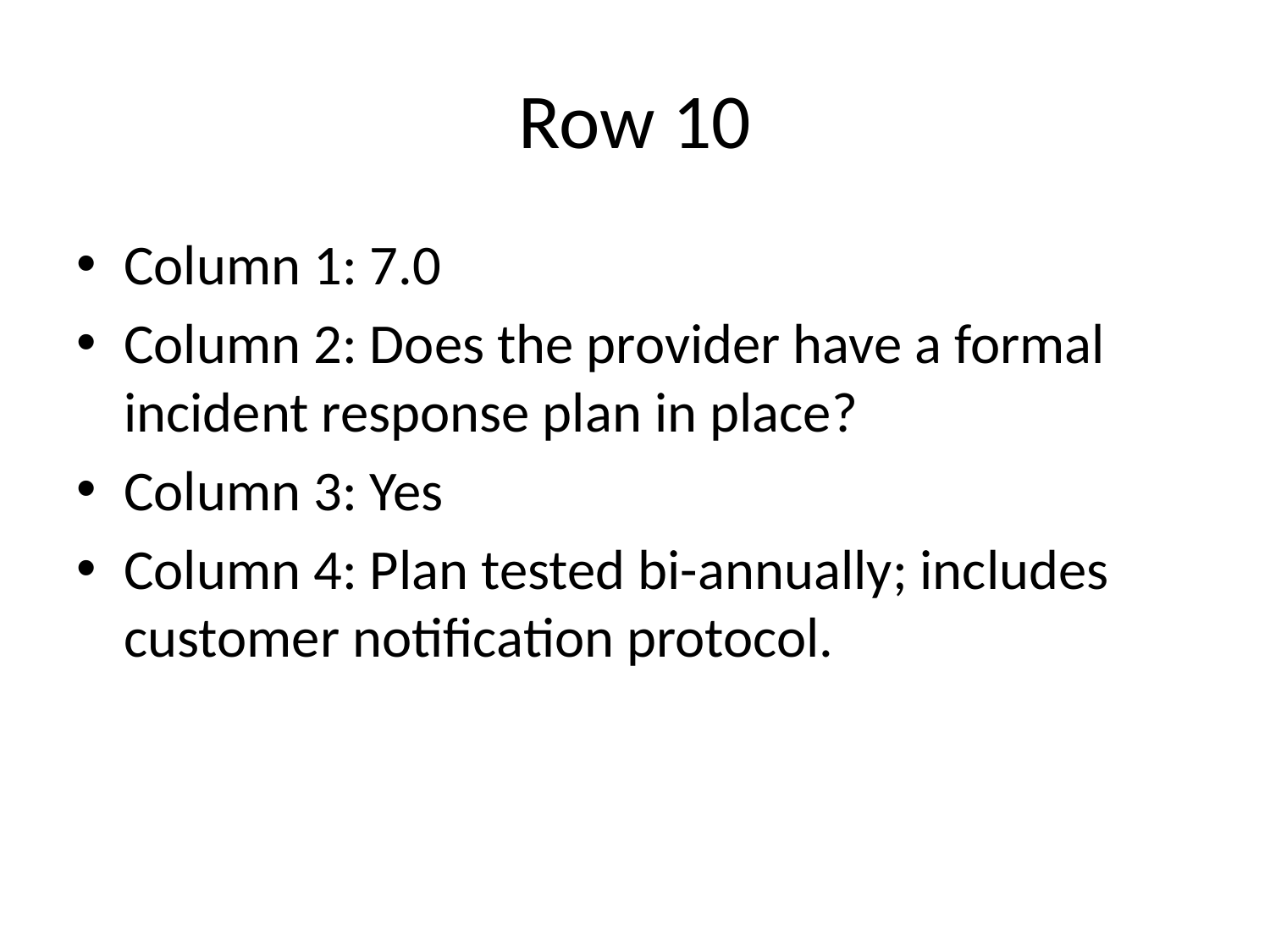

# Row 10
Column 1: 7.0
Column 2: Does the provider have a formal incident response plan in place?
Column 3: Yes
Column 4: Plan tested bi-annually; includes customer notification protocol.